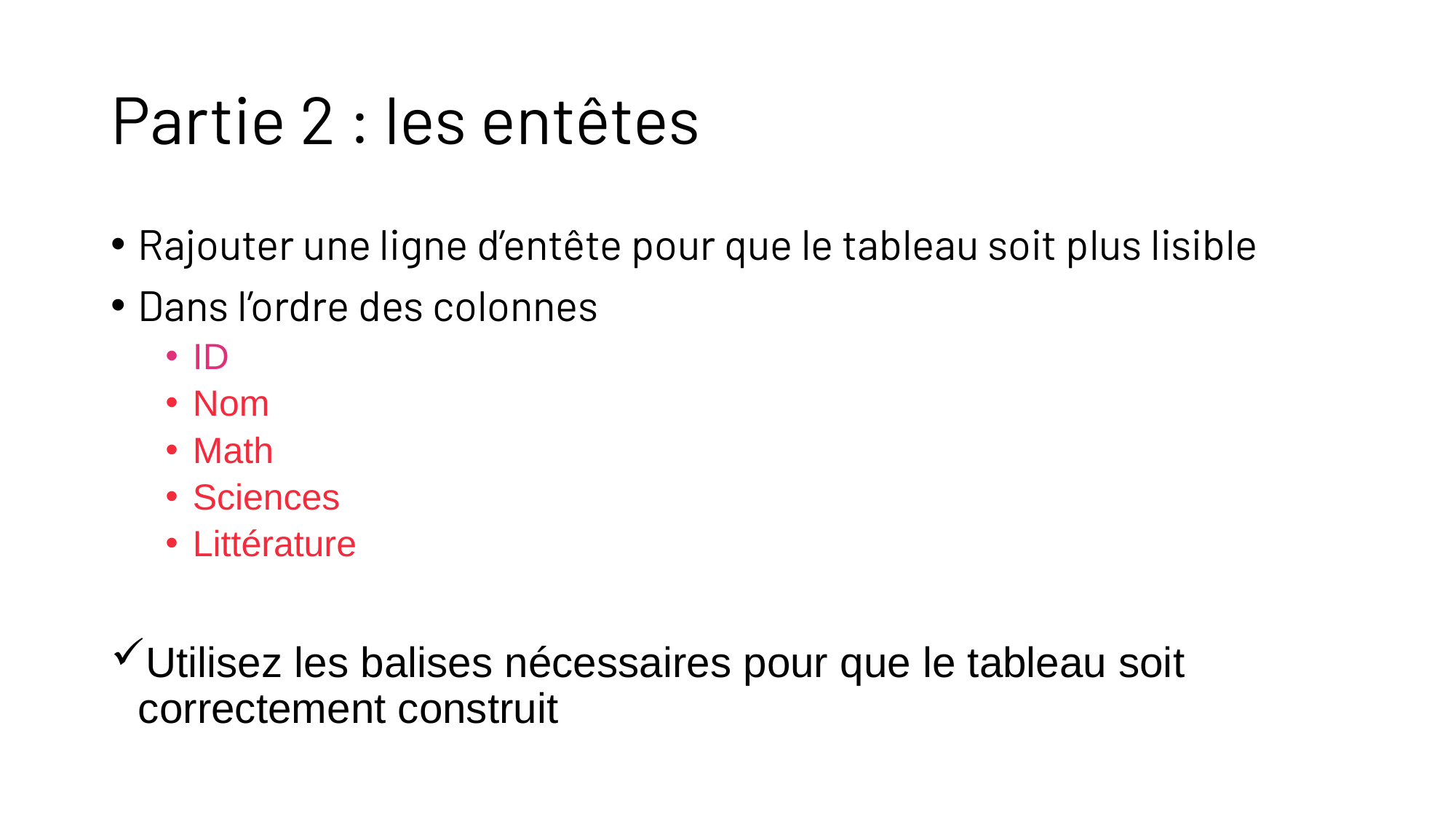

# Partie 2 : les entêtes
Rajouter une ligne d’entête pour que le tableau soit plus lisible
Dans l’ordre des colonnes
ID,
Nom,
Mathématiques,
Sciences
Littérature

Utilisez les balises nécessaires pour que le tableau soit correctement construit